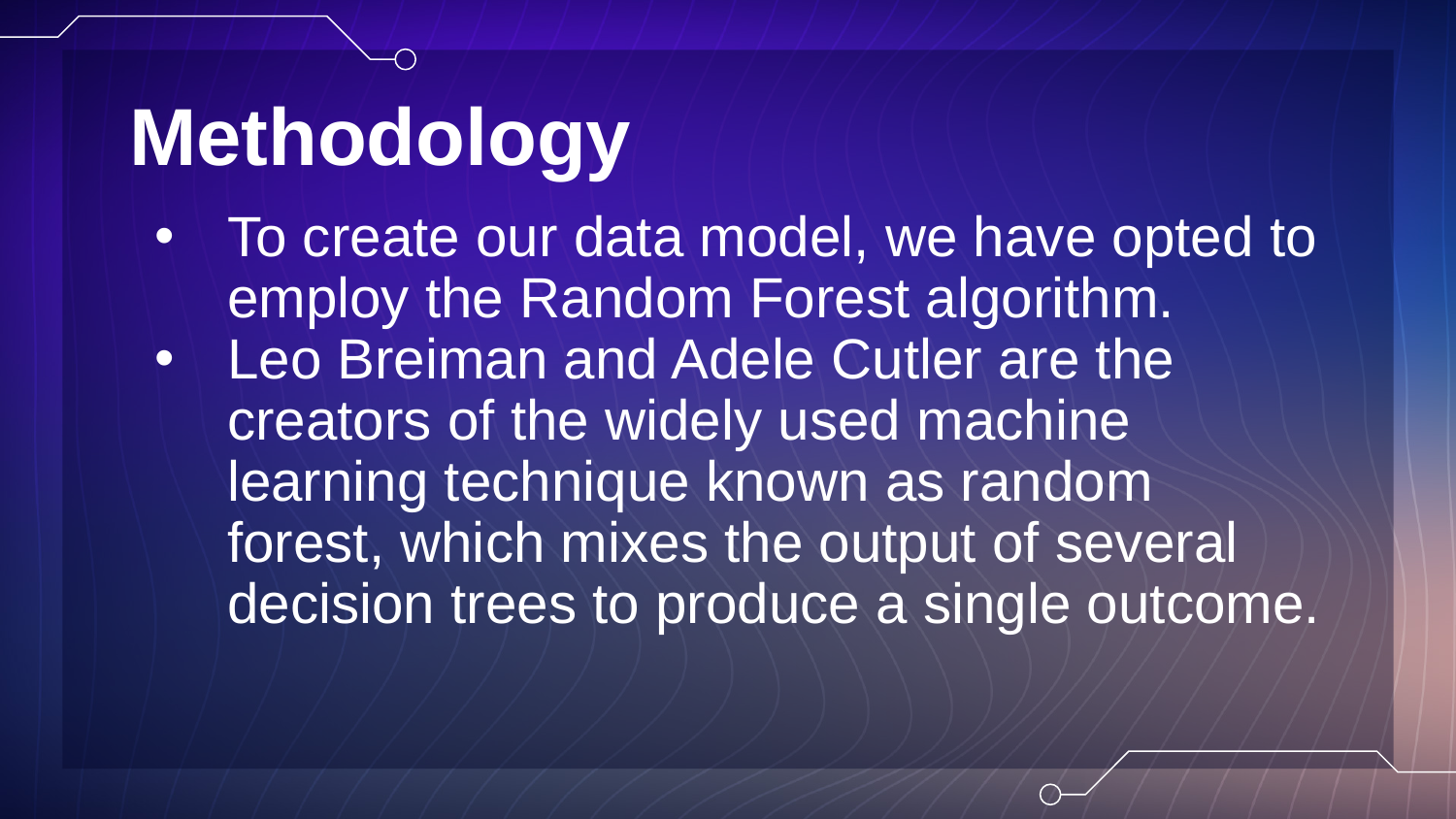

# Methodology
To create our data model, we have opted to employ the Random Forest algorithm.
Leo Breiman and Adele Cutler are the creators of the widely used machine learning technique known as random forest, which mixes the output of several decision trees to produce a single outcome.